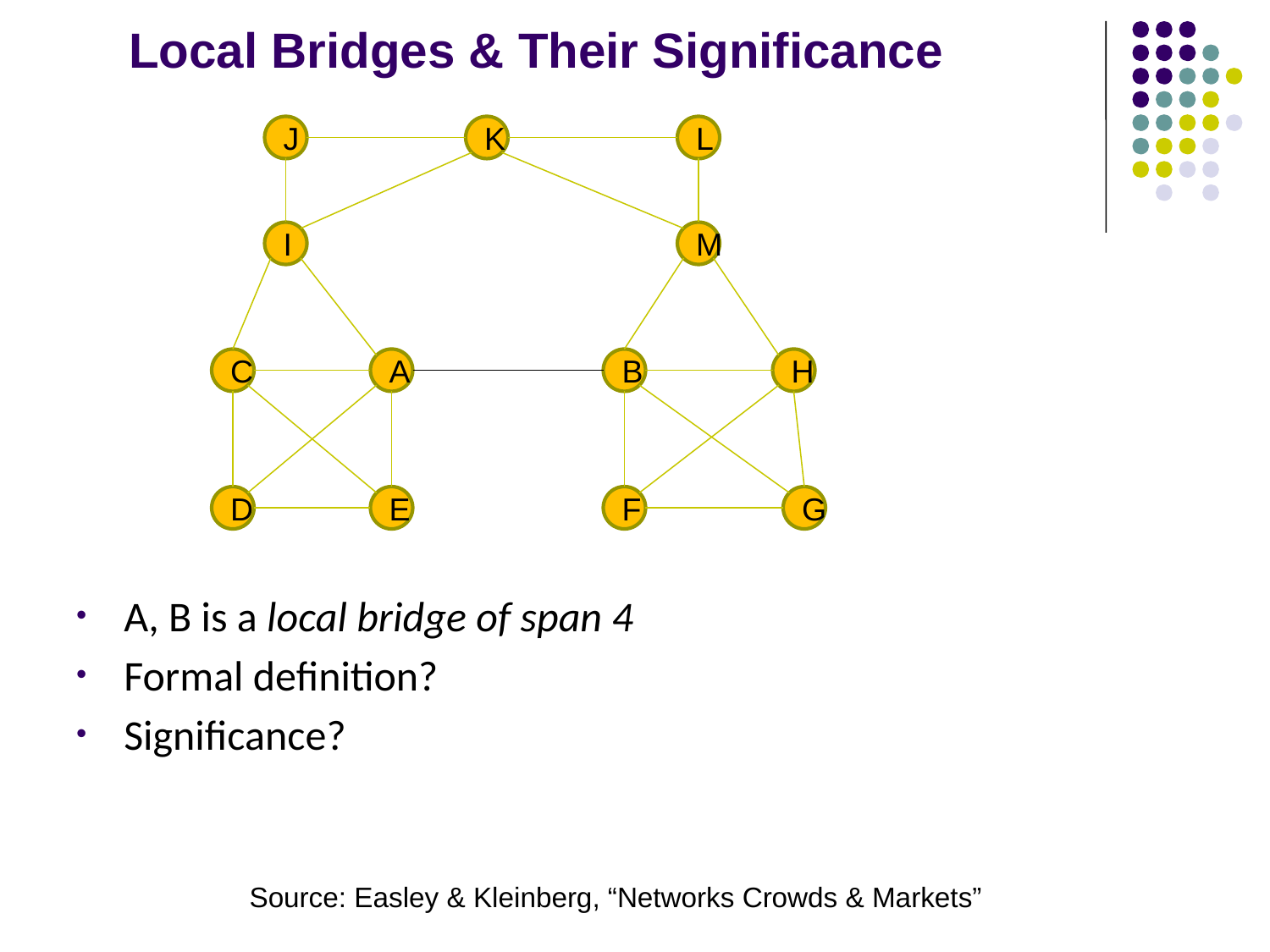

# Local Bridges & Their Significance
J
K
L
I
M
C
A
B
H
D
E
F
G
A, B is a local bridge of span 4
Formal definition?
Significance?
Source: Easley & Kleinberg, “Networks Crowds & Markets”